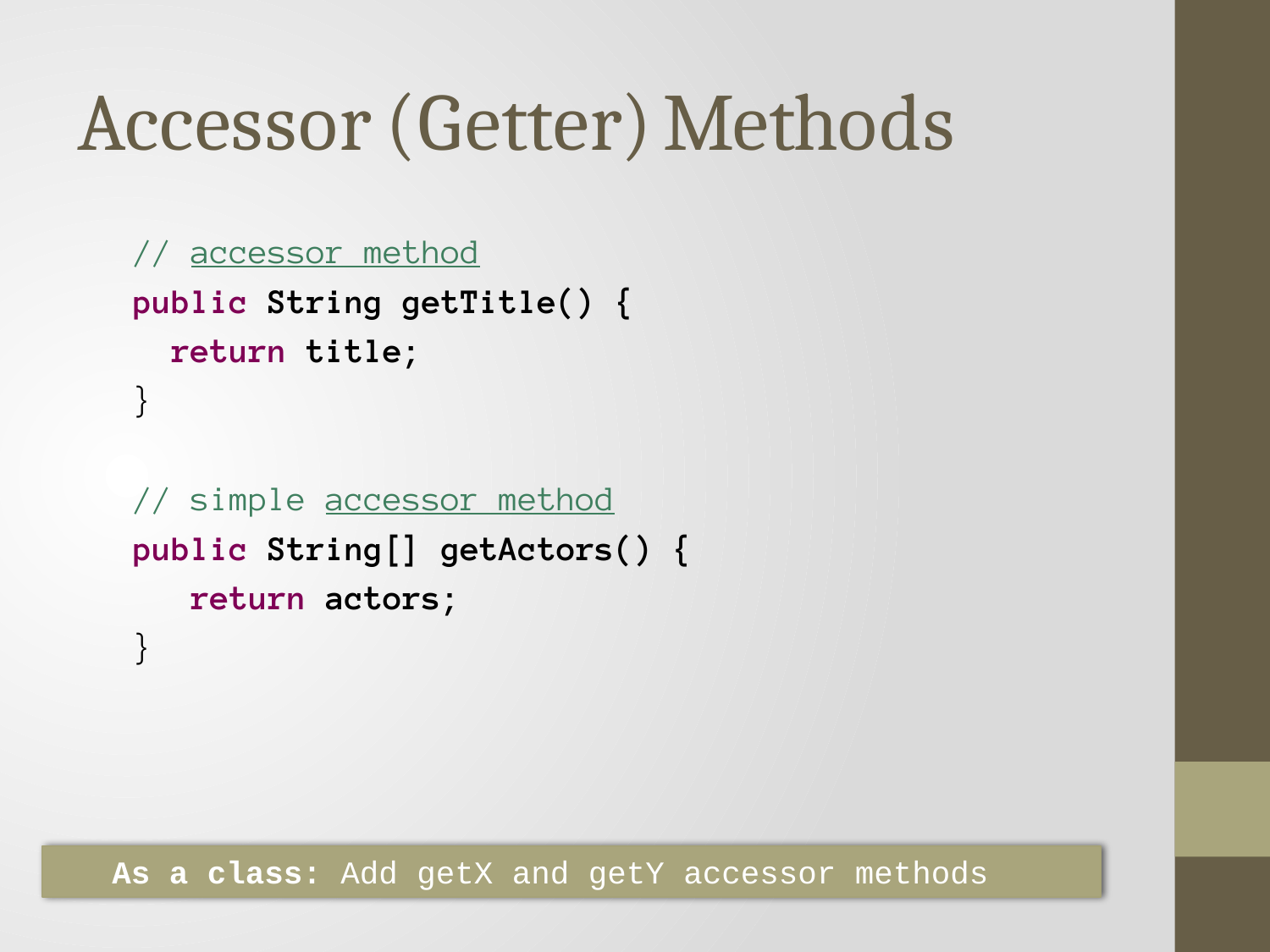

# Accessor (Getter) Methods
// accessor method
public String getTitle() {
  return title;
}

// simple accessor method
public String[] getActors() {
   return actors;
}

As a class: Add getX and getY accessor methods